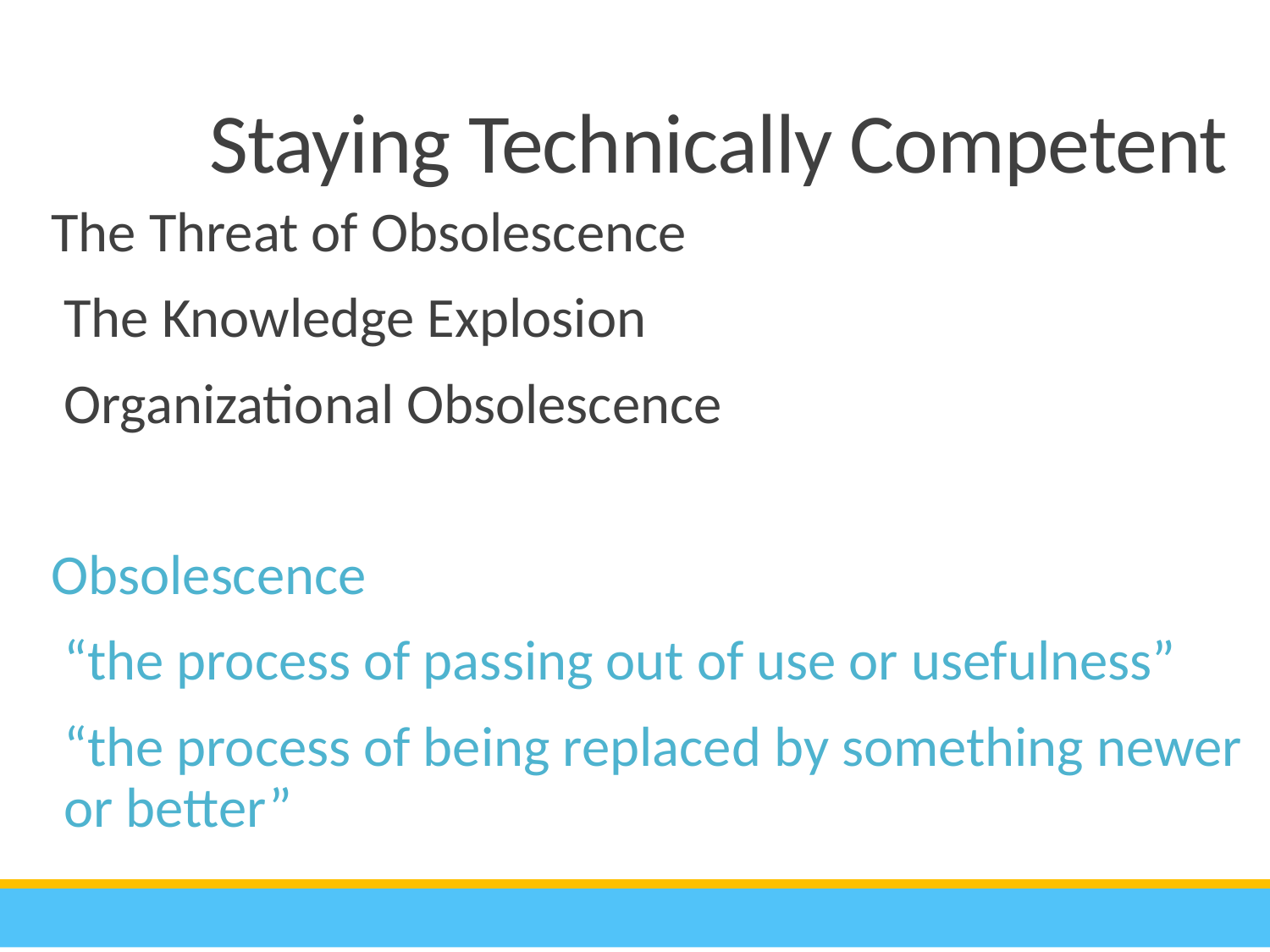

Staying Technically Competent
The Threat of Obsolescence
The Knowledge Explosion
Organizational Obsolescence

Obsolescence
“the process of passing out of use or usefulness”
“the process of being replaced by something newer or better”